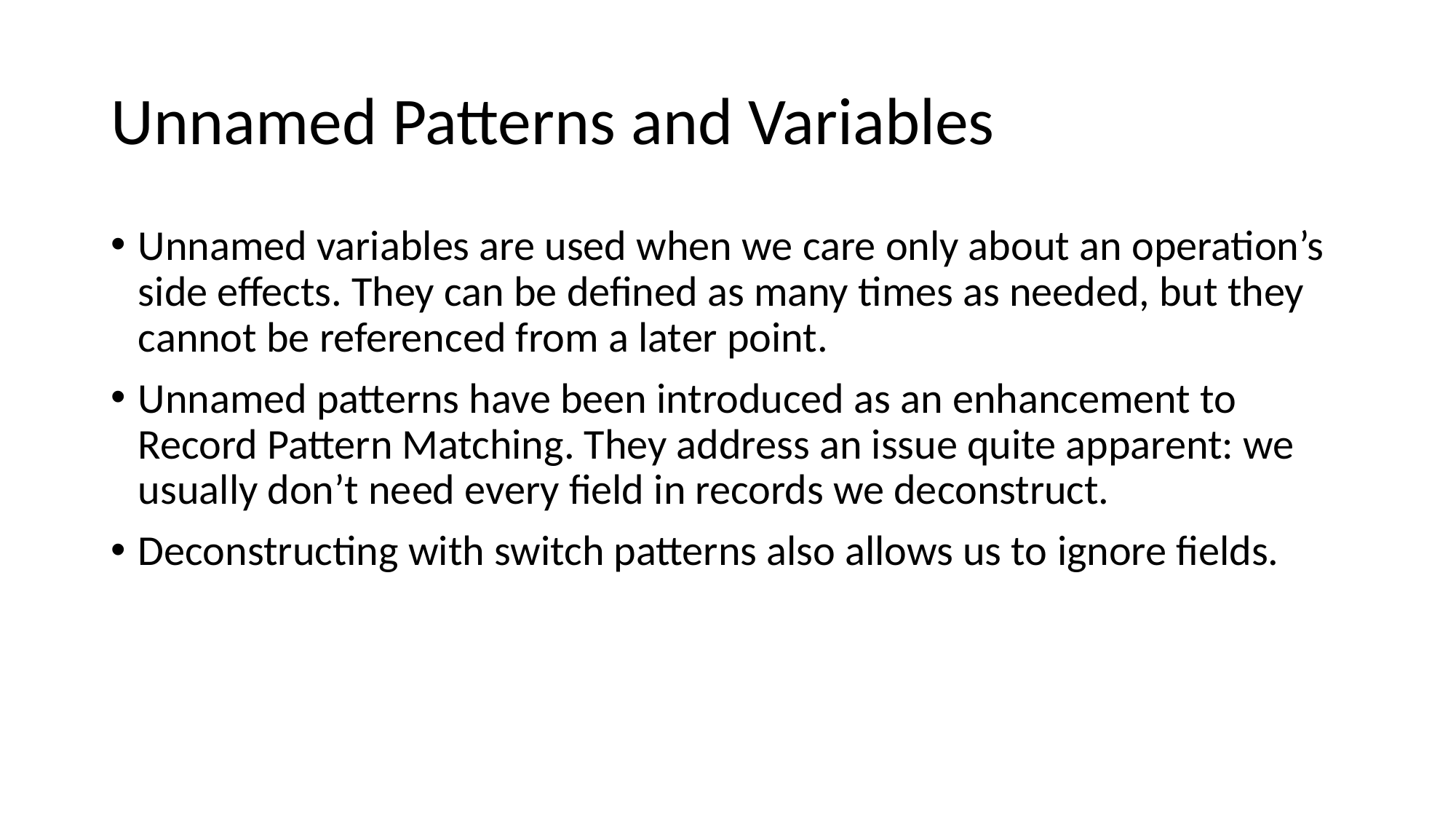

# Unnamed Patterns and Variables
Unnamed variables are used when we care only about an operation’s side effects. They can be defined as many times as needed, but they cannot be referenced from a later point.
Unnamed patterns have been introduced as an enhancement to Record Pattern Matching. They address an issue quite apparent: we usually don’t need every field in records we deconstruct.
Deconstructing with switch patterns also allows us to ignore fields.